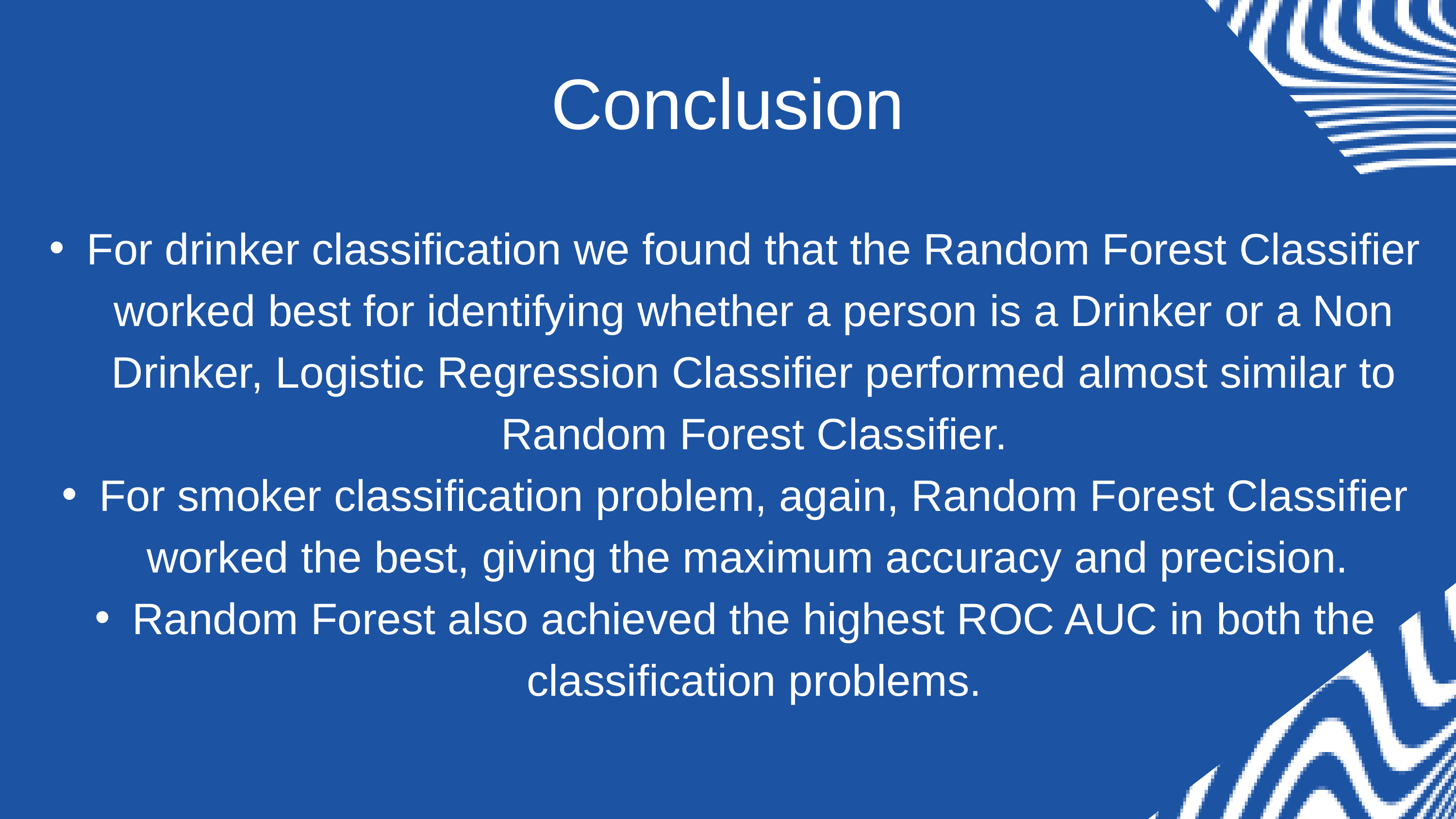

Conclusion
For drinker classification we found that the Random Forest Classifier worked best for identifying whether a person is a Drinker or a Non Drinker, Logistic Regression Classifier performed almost similar to Random Forest Classifier.
For smoker classification problem, again, Random Forest Classifier worked the best, giving the maximum accuracy and precision.
Random Forest also achieved the highest ROC AUC in both the classification problems.